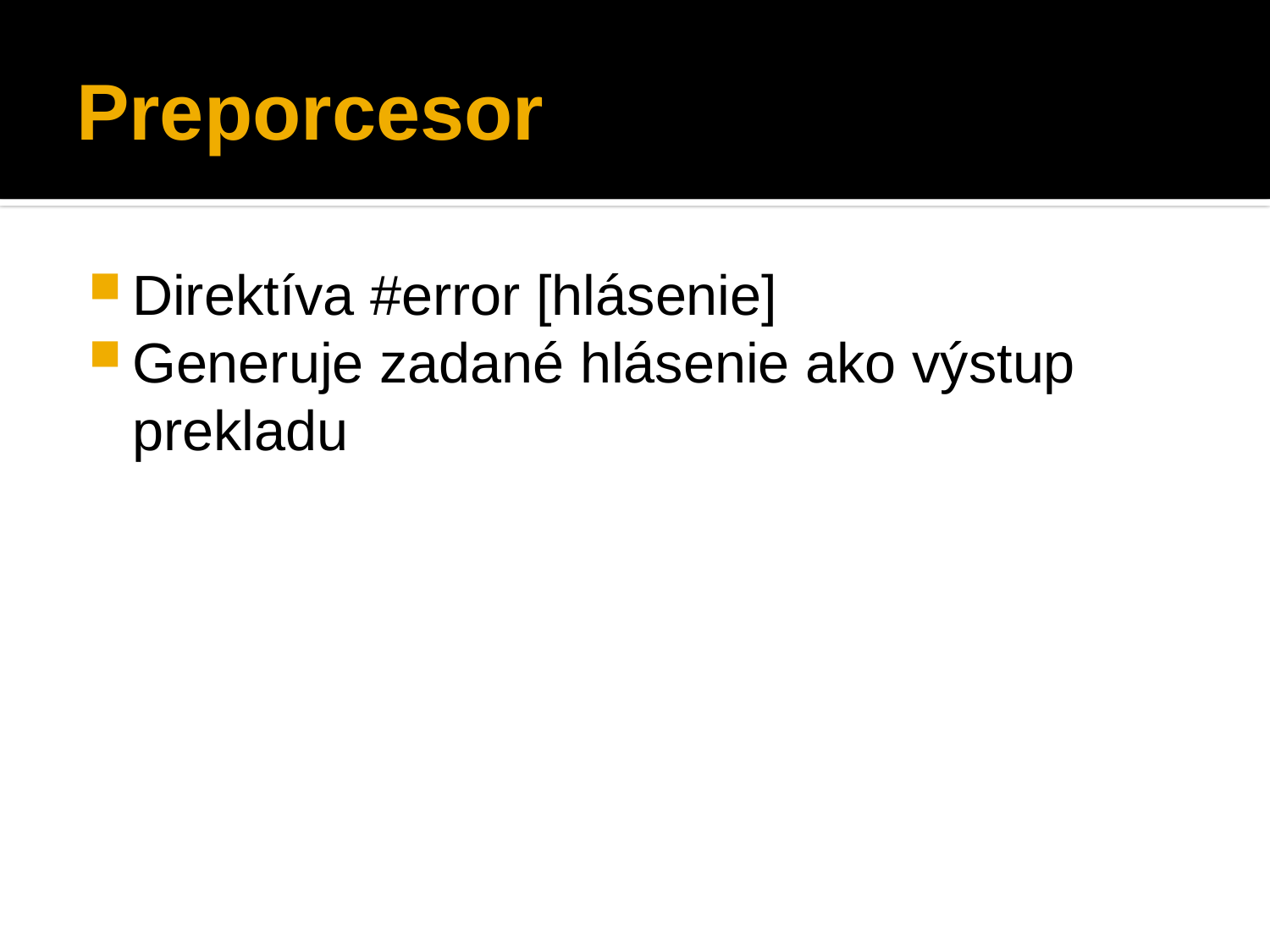

# Preporcesor
Direktíva #error [hlásenie]
Generuje zadané hlásenie ako výstup prekladu